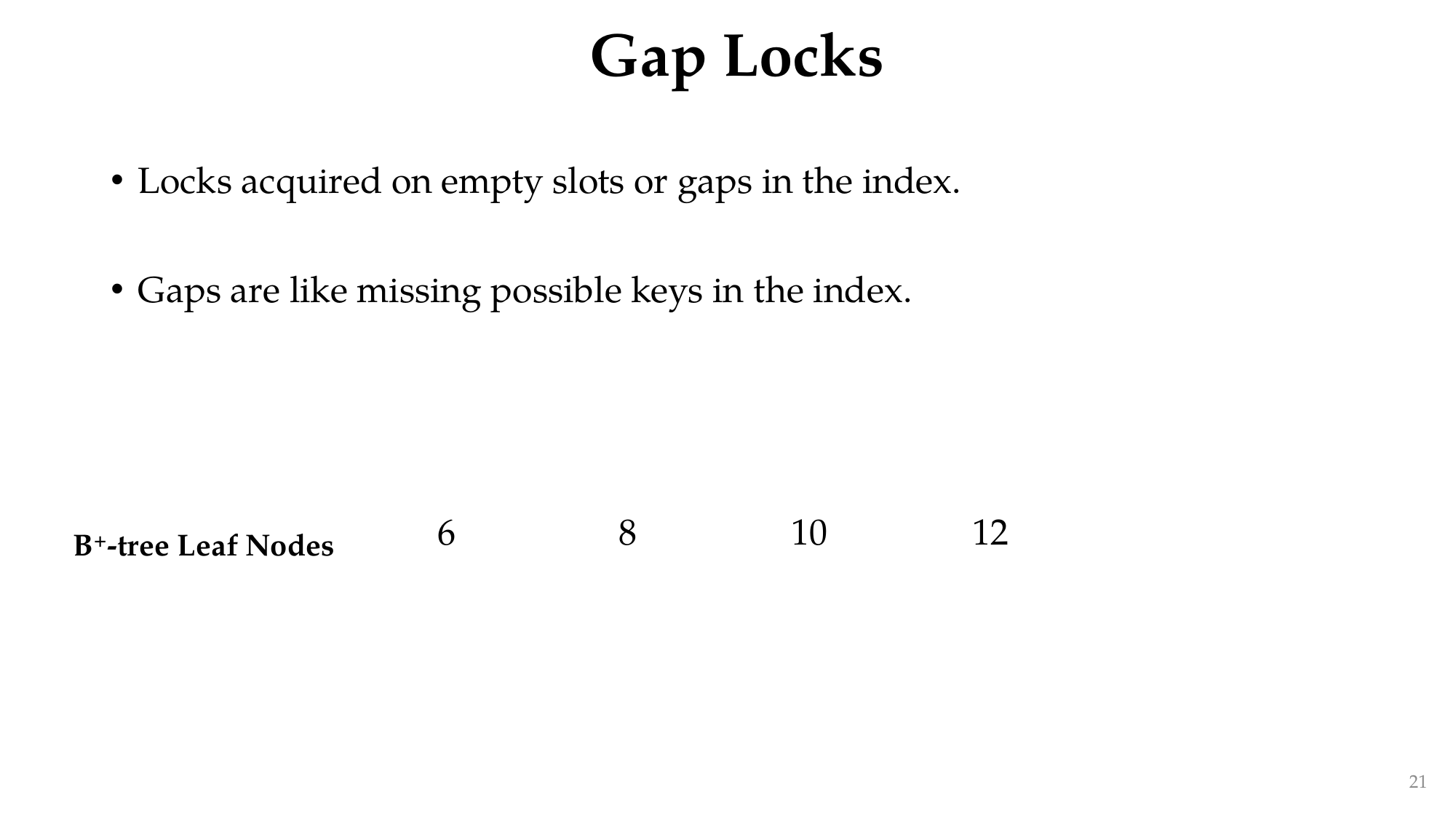

# Gap Locks
Locks acquired on empty slots or gaps in the index.

Gaps are like missing possible keys in the index.
| 6 |  | 8 |  | 10 |  | 12 |
| --- | --- | --- | --- | --- | --- | --- |
B+-tree Leaf Nodes
21